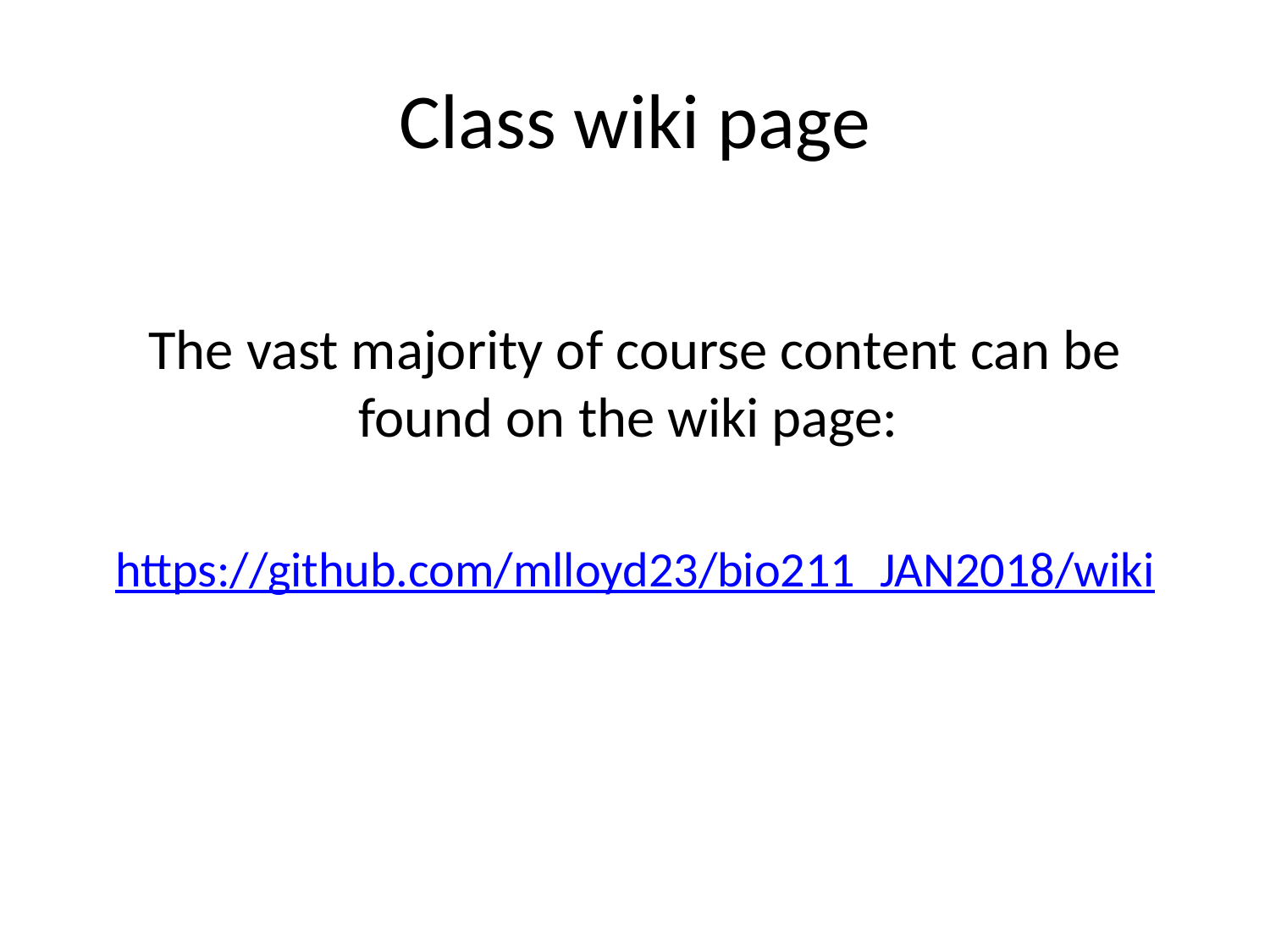

# Class wiki page
The vast majority of course content can be found on the wiki page:

https://github.com/mlloyd23/bio211_JAN2018/wiki